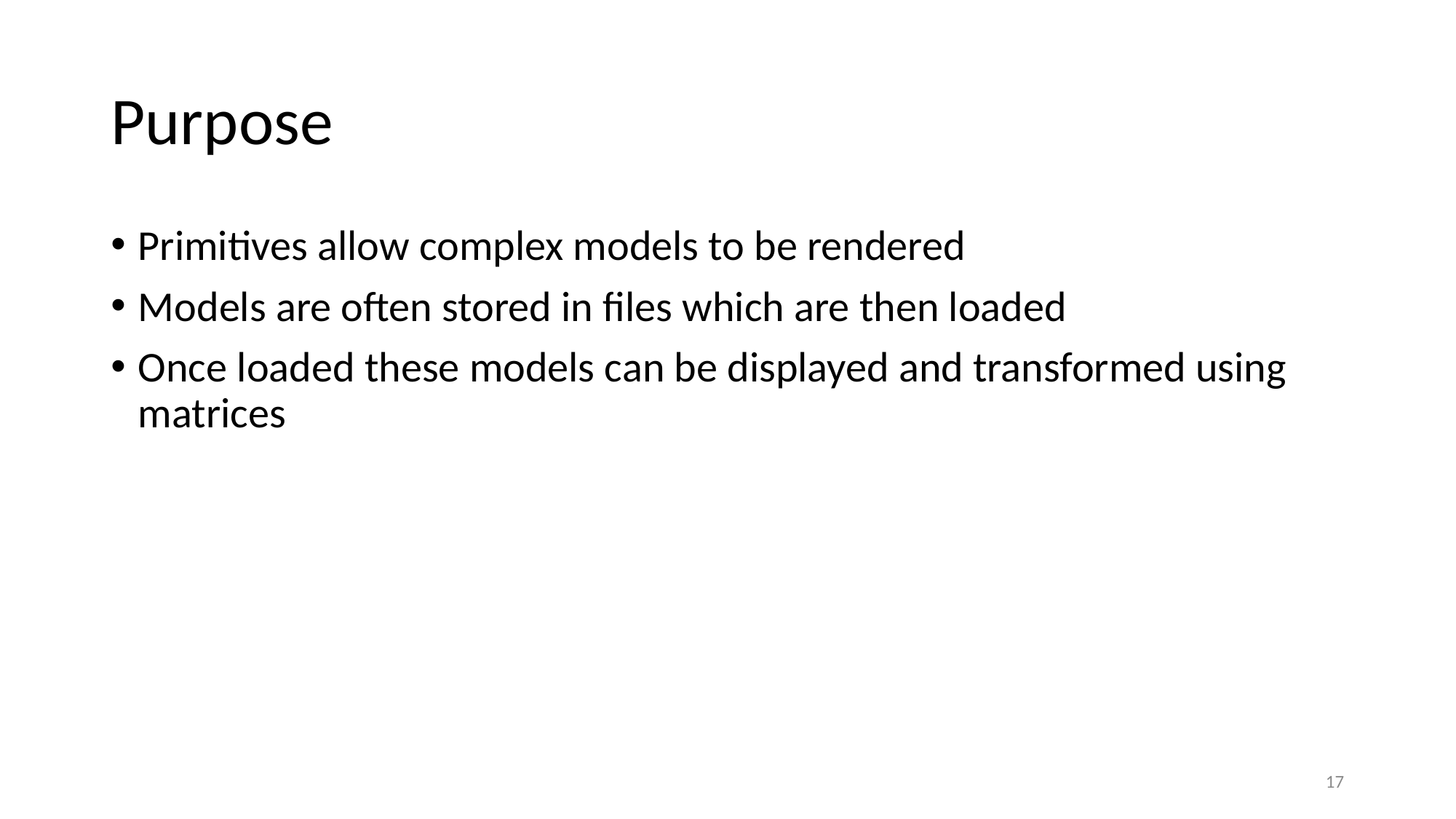

# Purpose
Primitives allow complex models to be rendered
Models are often stored in files which are then loaded
Once loaded these models can be displayed and transformed using matrices
17